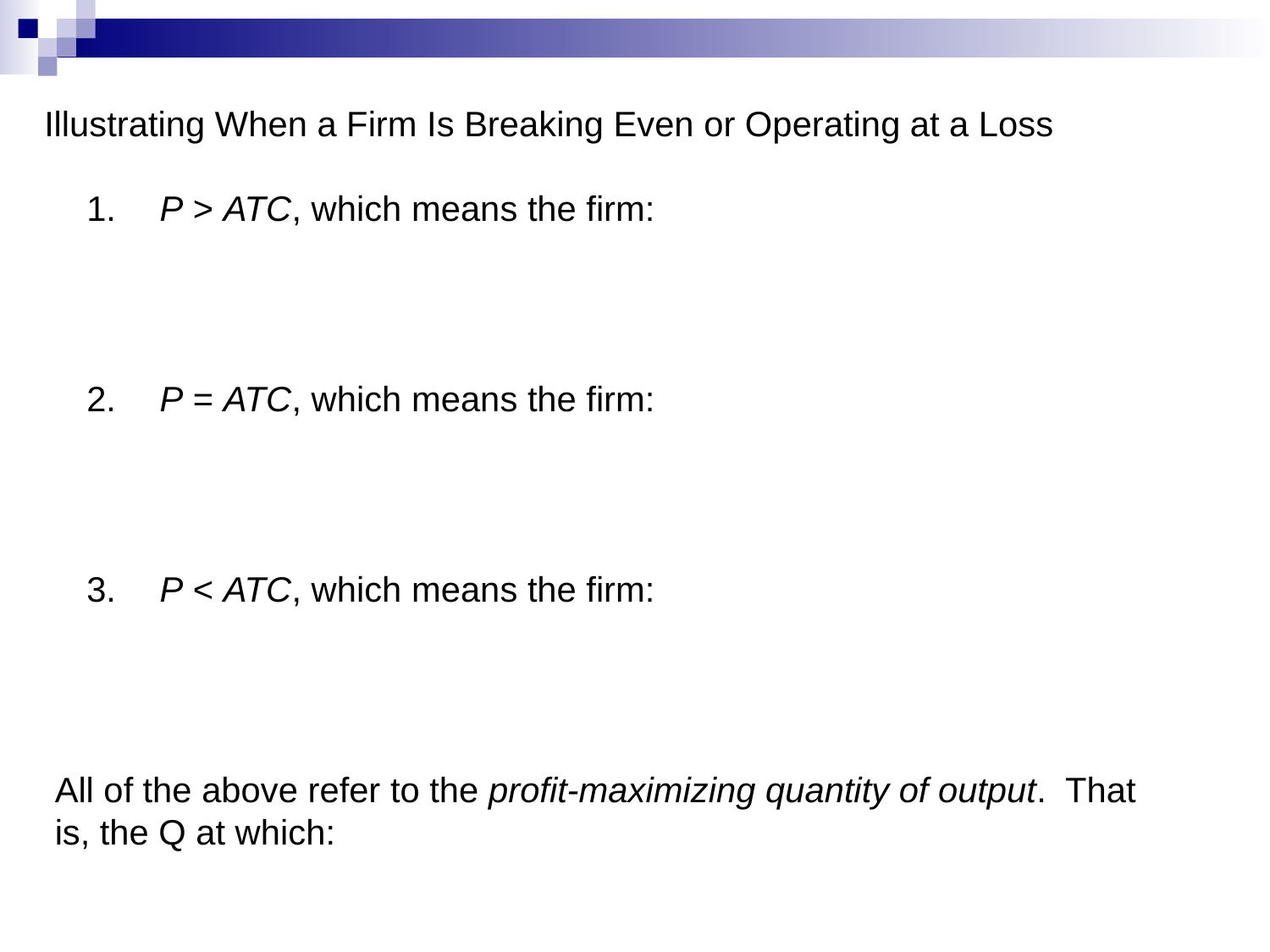

Illustrating When a Firm Is Breaking Even or Operating at a Loss
 P > ATC, which means the firm:

 P = ATC, which means the firm:

 P < ATC, which means the firm:
All of the above refer to the profit-maximizing quantity of output.  That is, the Q at which: